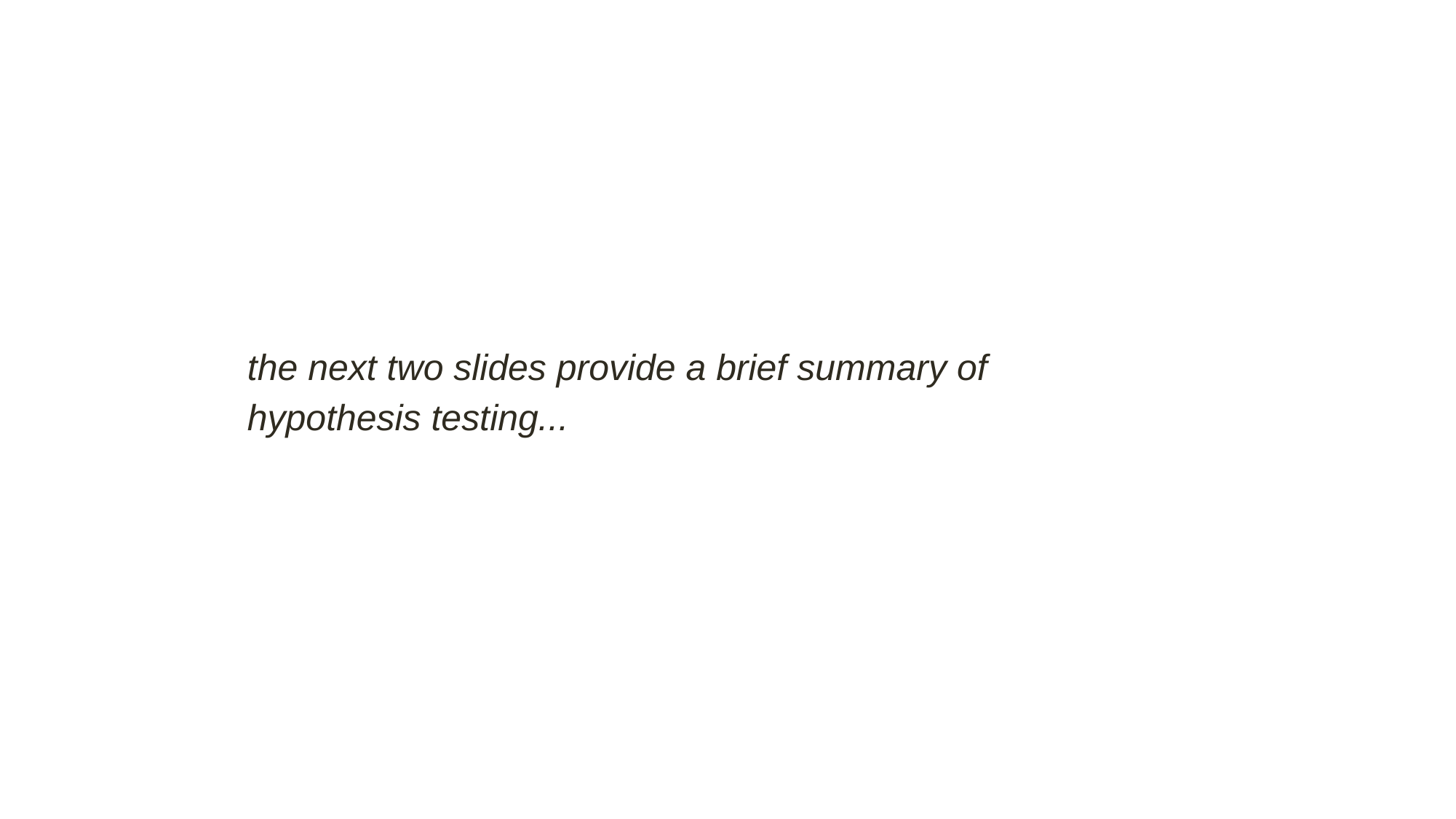

the next two slides provide a brief summary of
hypothesis testing...